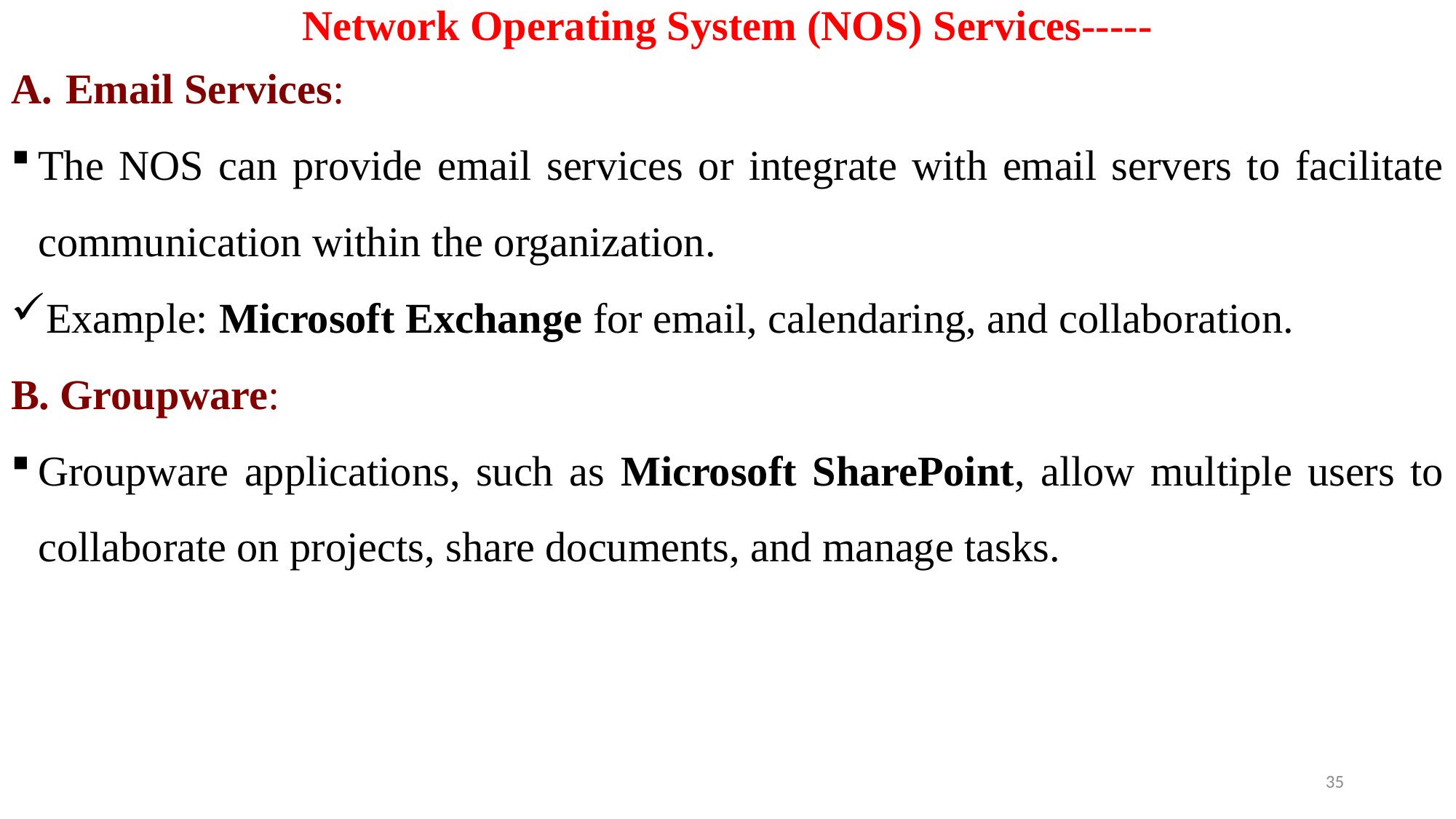

# Network Operating System (NOS) Services-----
Email Services:
The NOS can provide email services or integrate with email servers to facilitate communication within the organization.
Example: Microsoft Exchange for email, calendaring, and collaboration.
B. Groupware:
Groupware applications, such as Microsoft SharePoint, allow multiple users to collaborate on projects, share documents, and manage tasks.

35